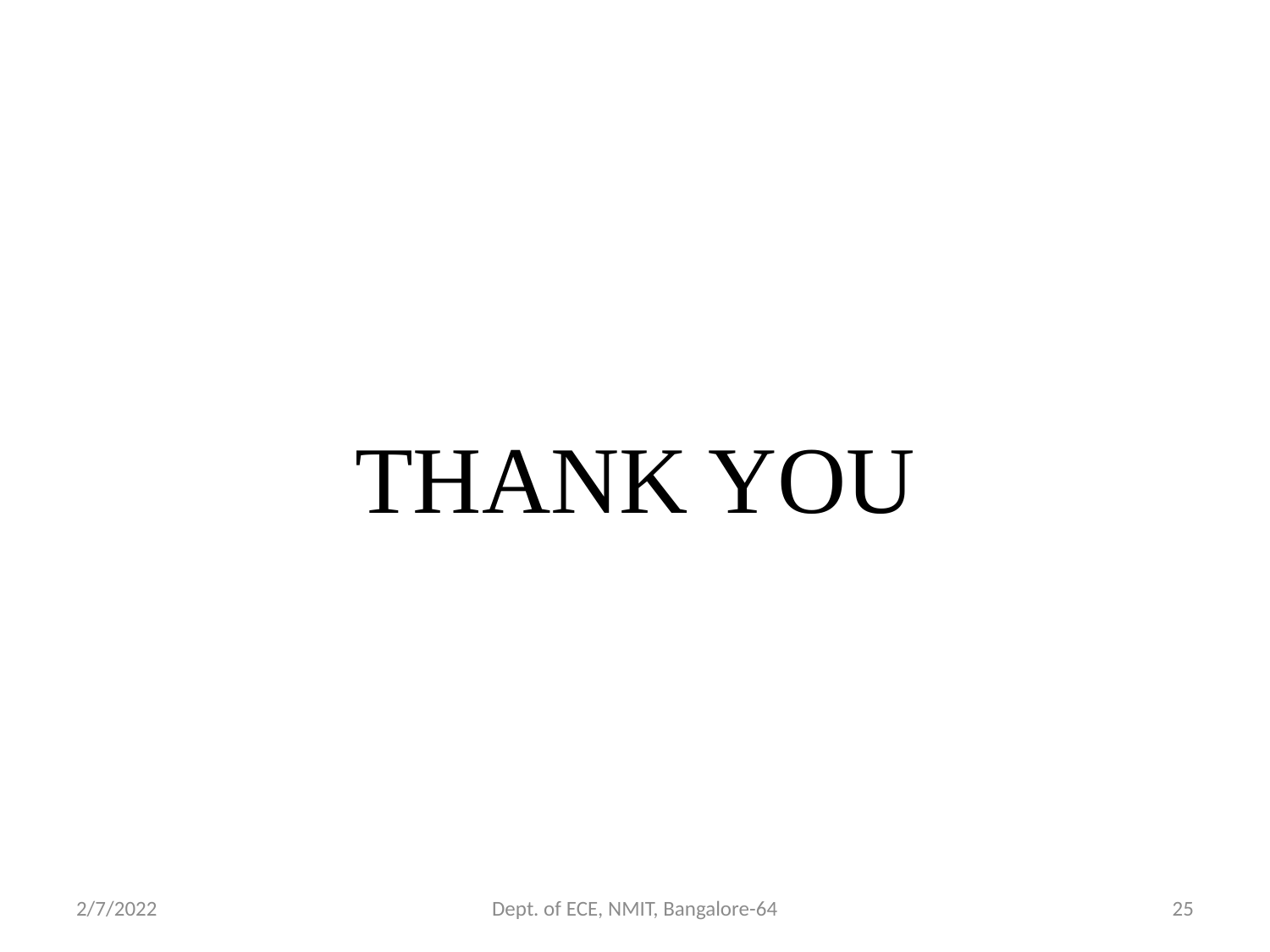

THANK YOU
2/7/2022
Dept. of ECE, NMIT, Bangalore-64
25